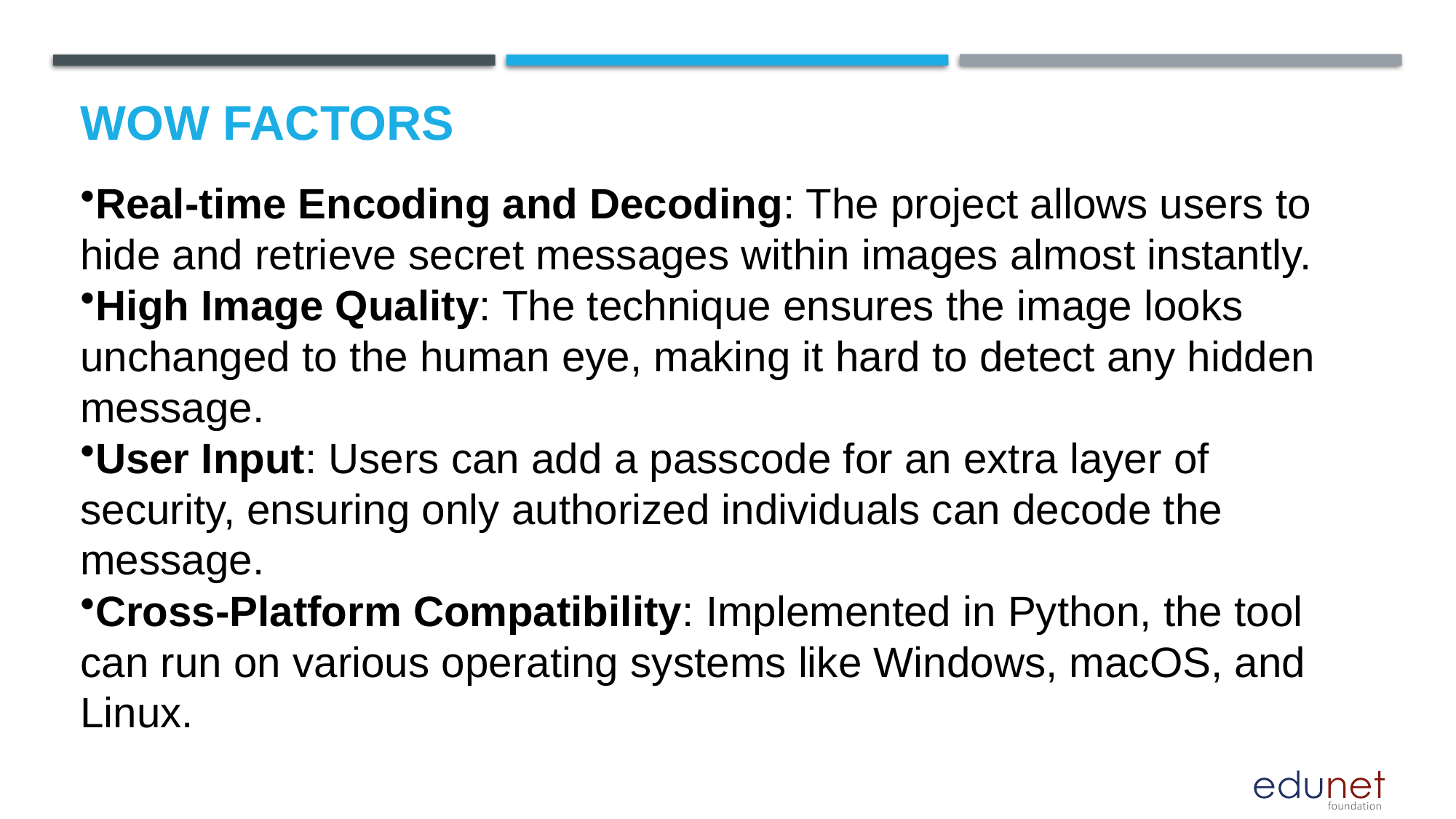

# Wow factors
Real-time Encoding and Decoding: The project allows users to hide and retrieve secret messages within images almost instantly.
High Image Quality: The technique ensures the image looks unchanged to the human eye, making it hard to detect any hidden message.
User Input: Users can add a passcode for an extra layer of security, ensuring only authorized individuals can decode the message.
Cross-Platform Compatibility: Implemented in Python, the tool can run on various operating systems like Windows, macOS, and Linux.